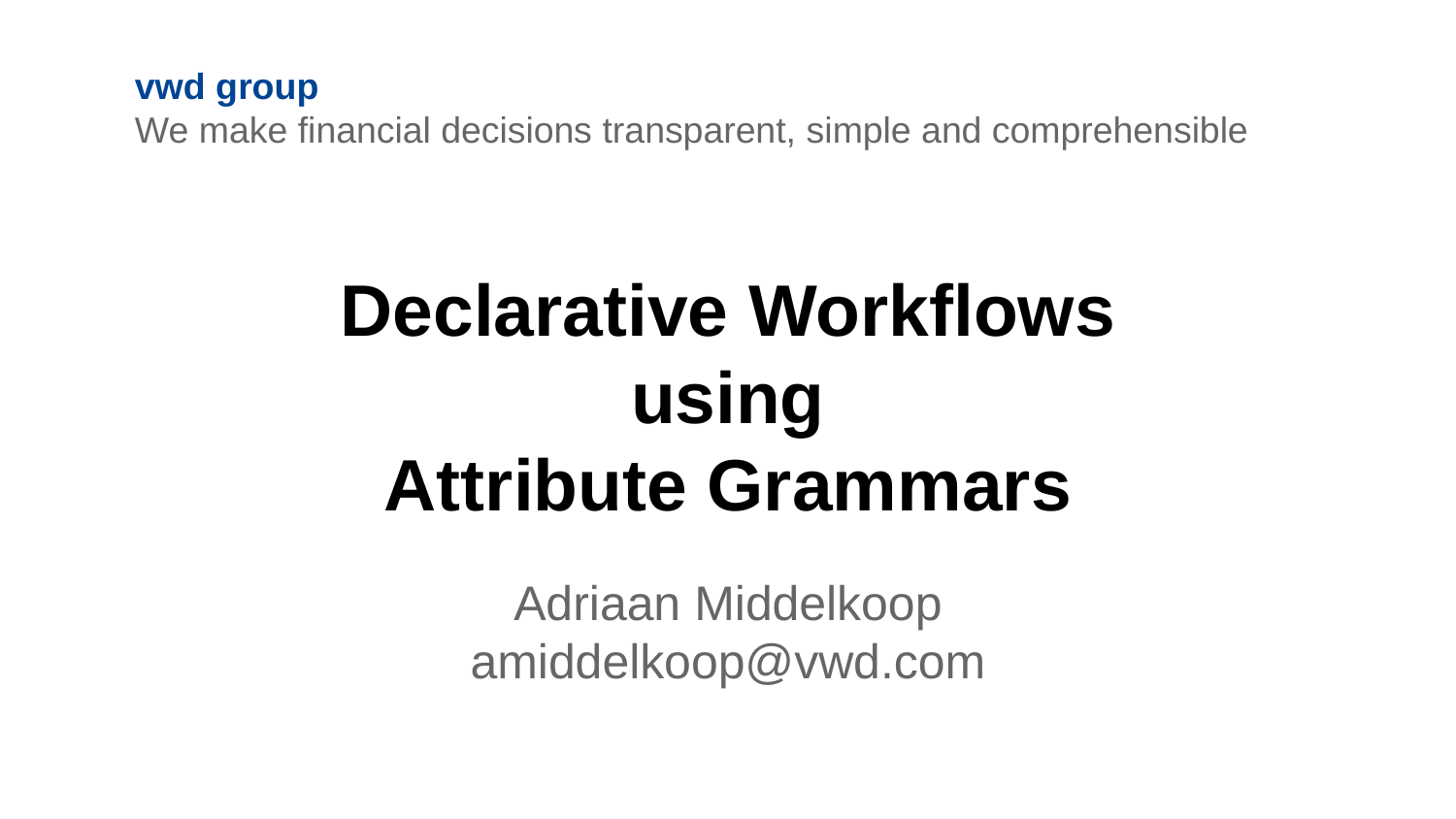

vwd group
We make financial decisions transparent, simple and comprehensible
# Declarative Workflows
using
Attribute Grammars
Adriaan Middelkoop
amiddelkoop@vwd.com